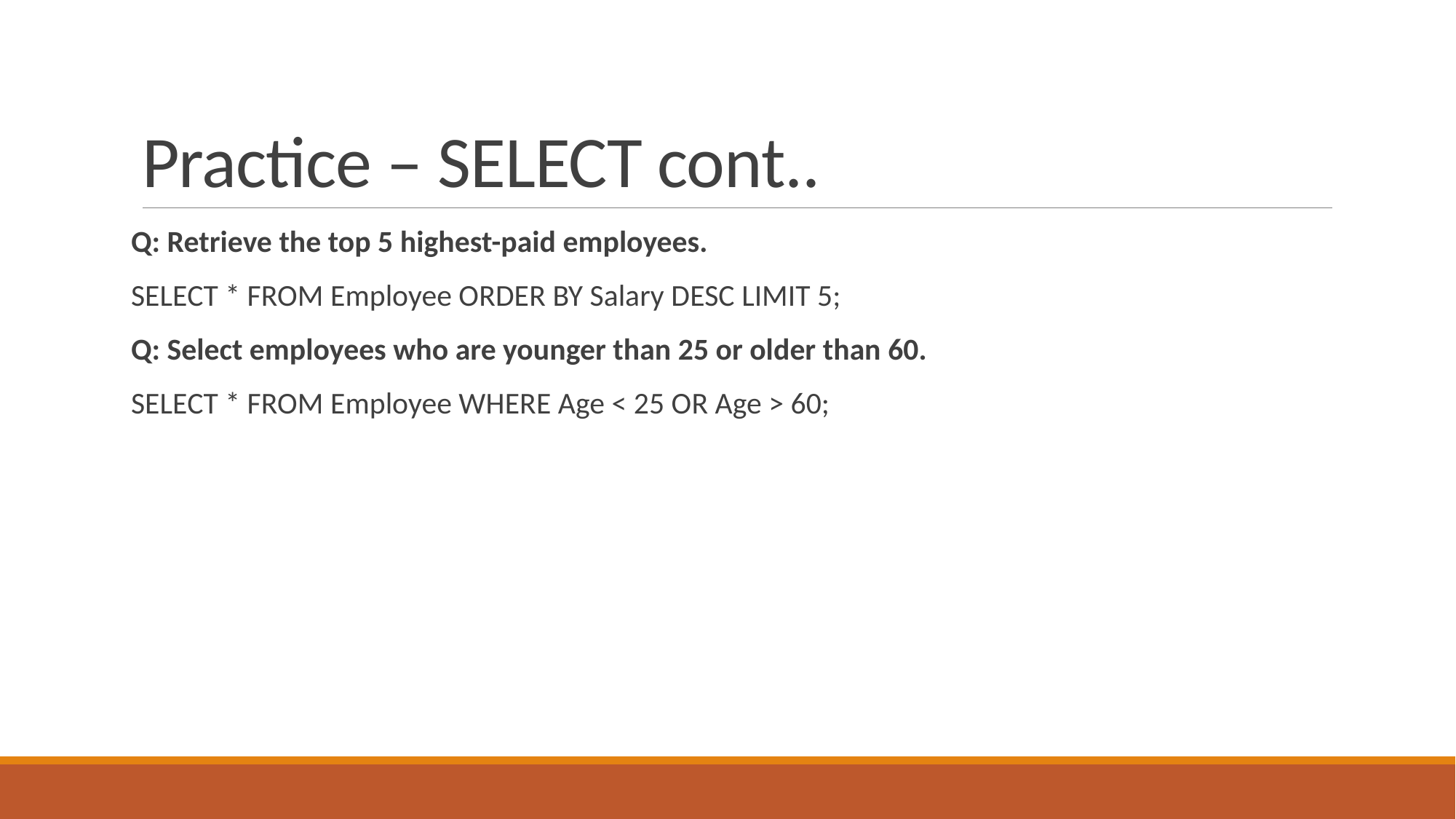

# Practice – SELECT cont..
Q: Retrieve the top 5 highest-paid employees.
SELECT * FROM Employee ORDER BY Salary DESC LIMIT 5;
Q: Select employees who are younger than 25 or older than 60.
SELECT * FROM Employee WHERE Age < 25 OR Age > 60;